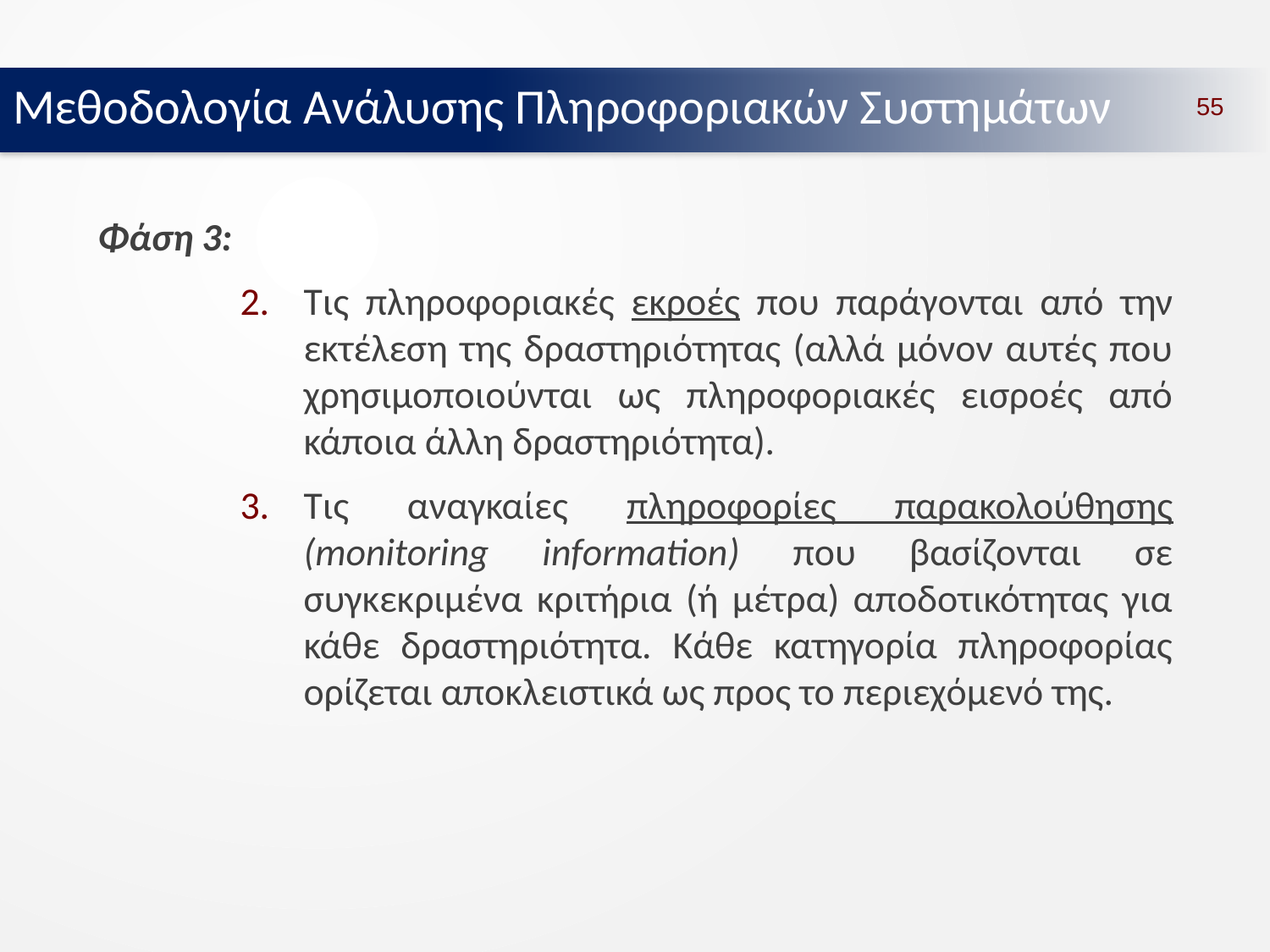

Μεθοδολογία Ανάλυσης Πληροφοριακών Συστημάτων
55
Φάση 3:
Τις πληροφοριακές εκροές που παράγονται από την εκτέλεση της δραστηριότητας (αλλά μόνον αυτές που χρησιμοποιούνται ως πληροφοριακές εισροές από κάποια άλλη δραστηριότητα).
Τις αναγκαίες πληροφορίες παρακολούθησης (monitoring information) που βασίζονται σε συγκεκριμένα κριτήρια (ή μέτρα) αποδοτικότητας για κάθε δραστηριότητα. Κάθε κατηγορία πληροφορίας ορίζεται αποκλειστικά ως προς το περιεχόμενό της.